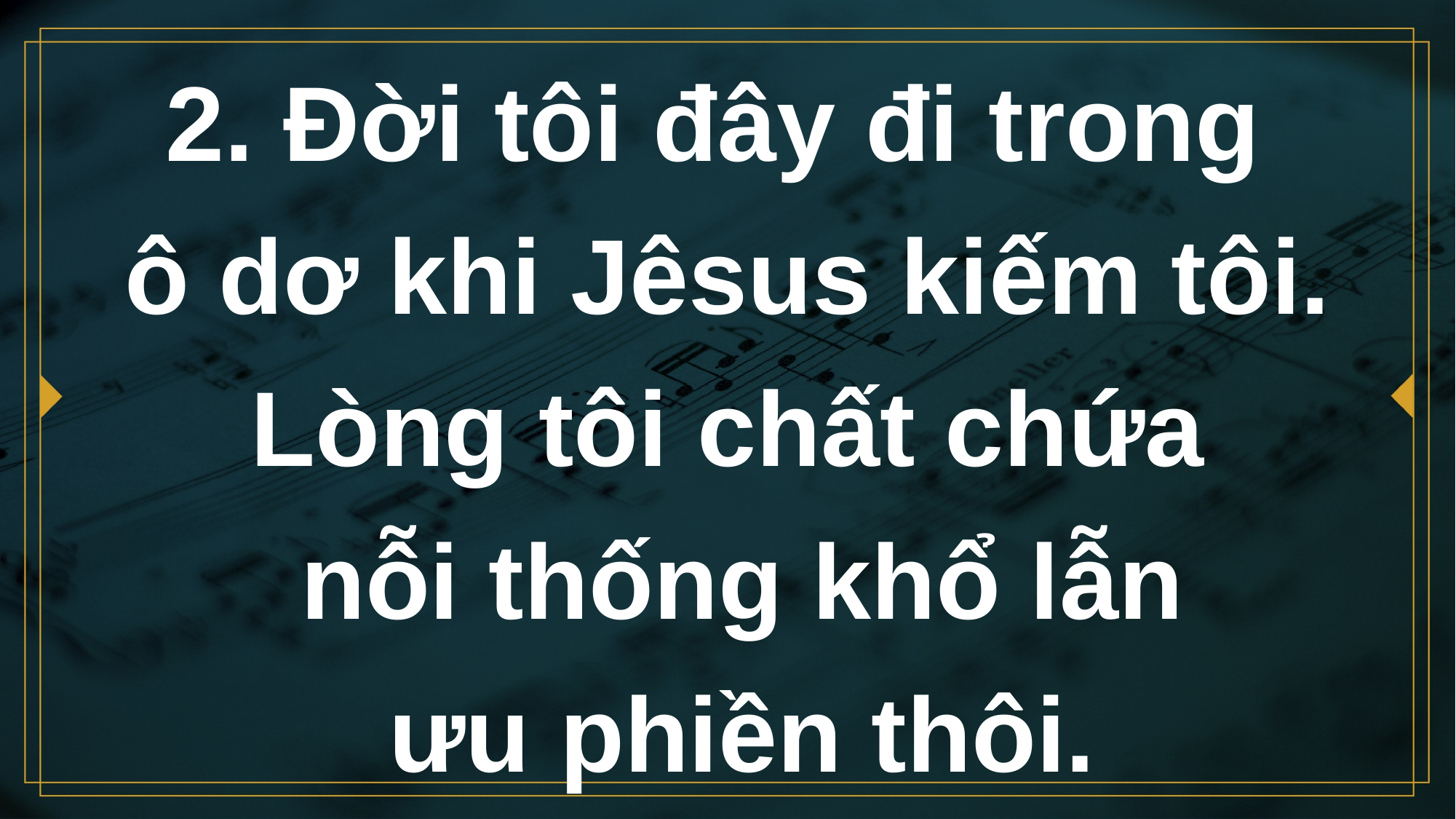

# 2. Ðời tôi đây đi trong ô dơ khi Jêsus kiếm tôi. Lòng tôi chất chứa nỗi thống khổ lẫn ưu phiền thôi.